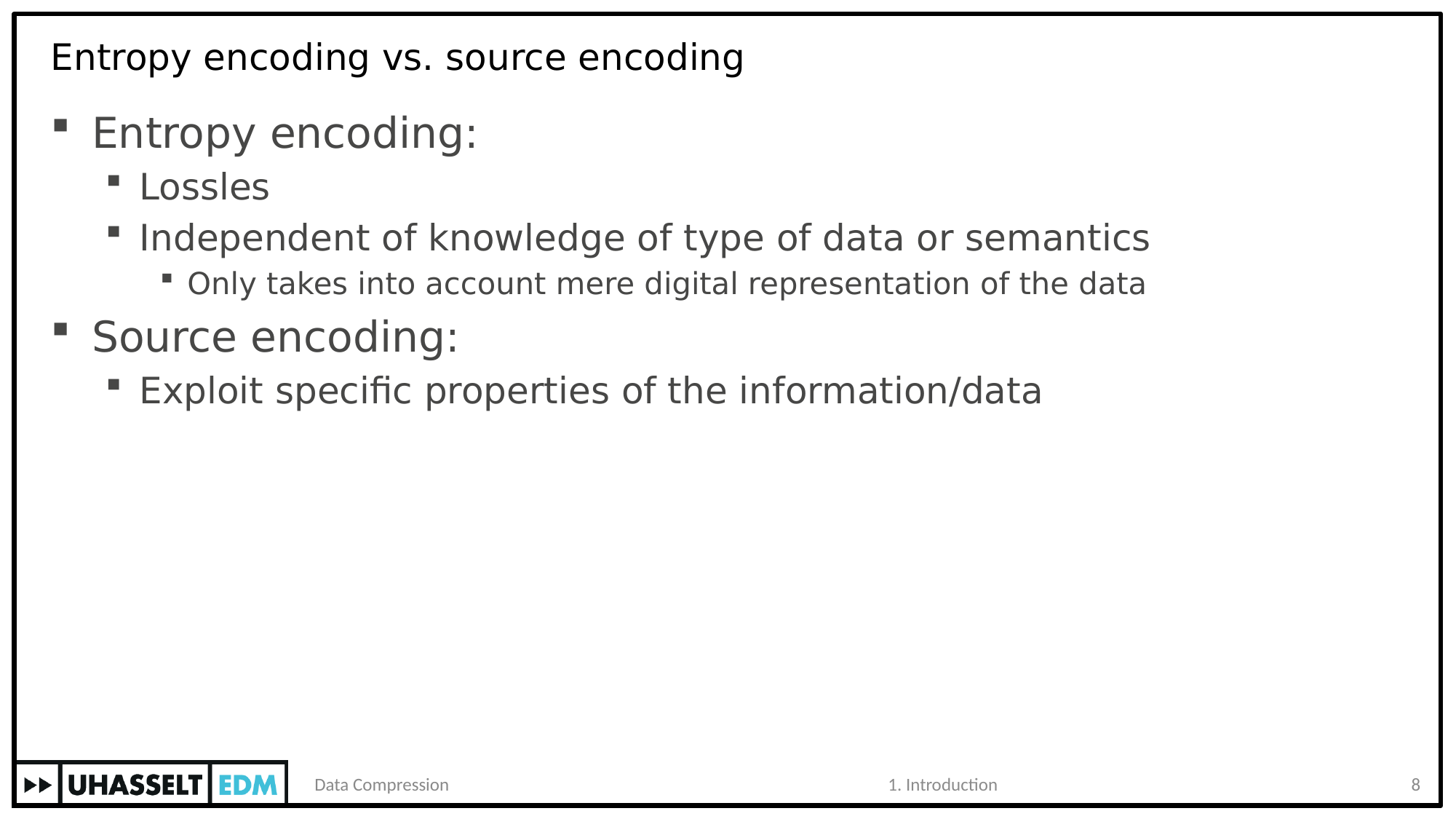

# Entropy encoding vs. source encoding
Entropy encoding:
Lossles
Independent of knowledge of type of data or semantics
Only takes into account mere digital representation of the data
Source encoding:
Exploit specific properties of the information/data

Data Compression
1. Introduction
8